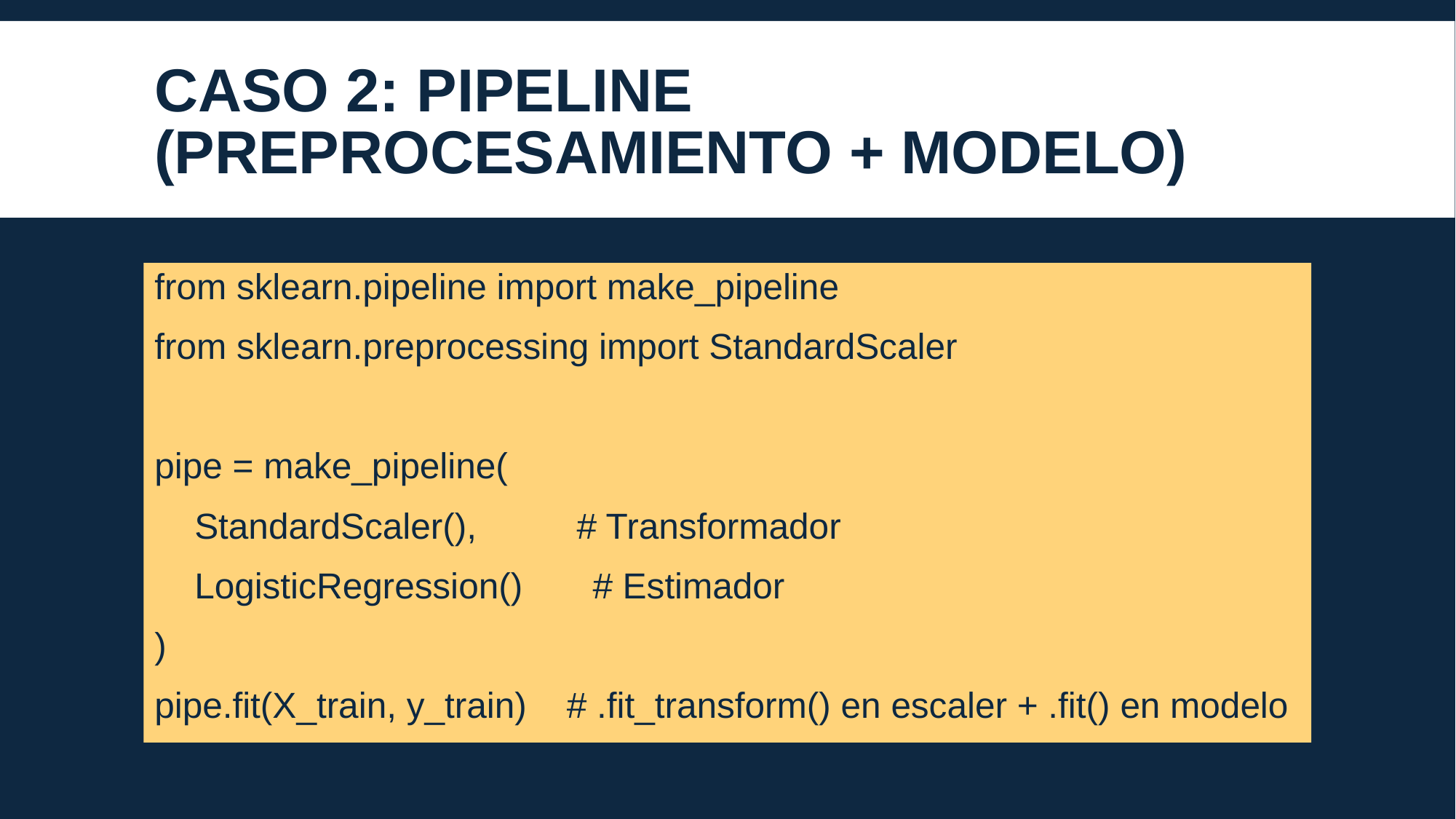

# Caso 2: Pipeline (Preprocesamiento + Modelo)
from sklearn.pipeline import make_pipeline
from sklearn.preprocessing import StandardScaler

pipe = make_pipeline(
    StandardScaler(),          # Transformador
    LogisticRegression()       # Estimador
)
pipe.fit(X_train, y_train)    # .fit_transform() en escaler + .fit() en modelo